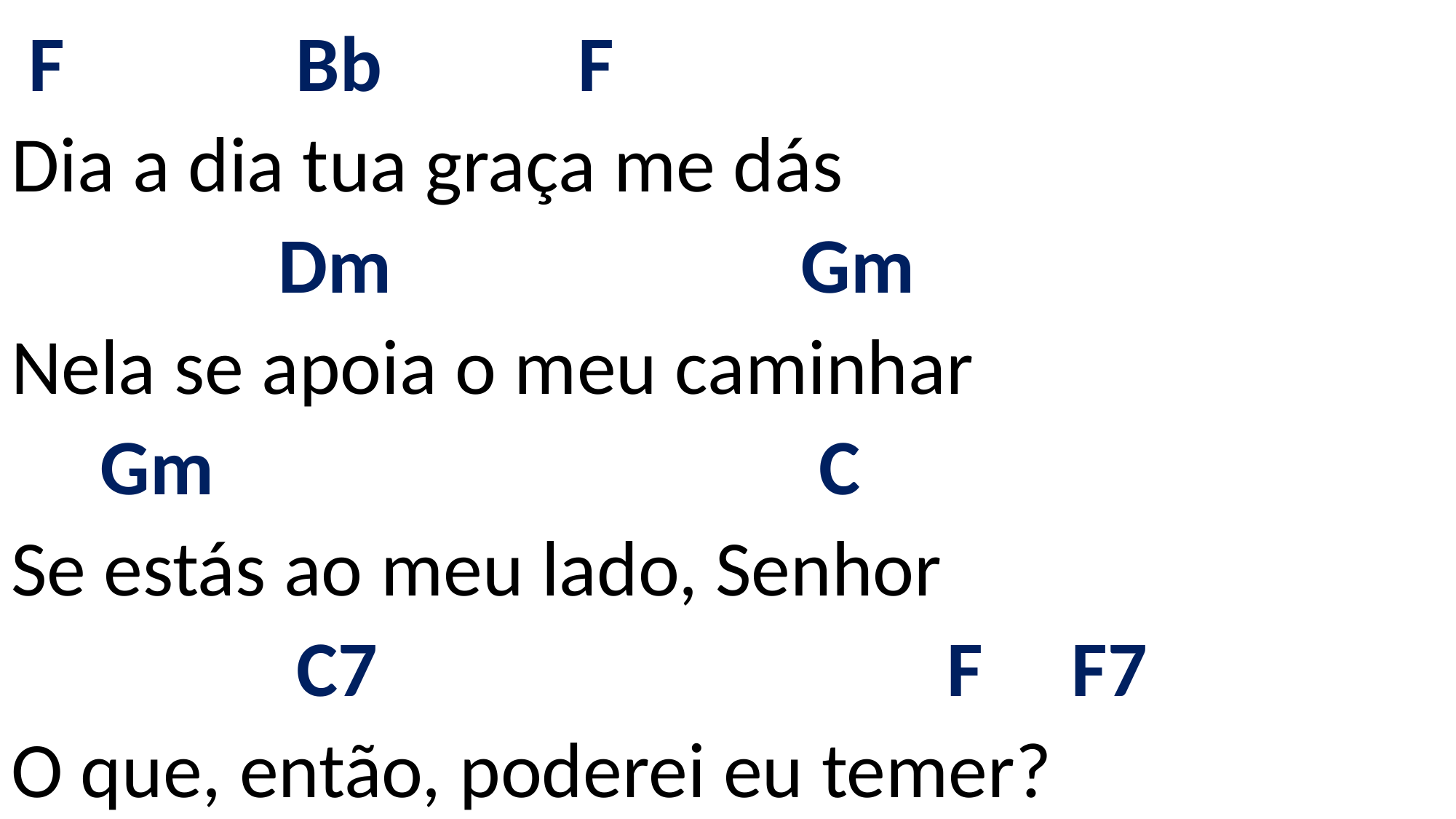

# F             Bb           F Dia a dia tua graça me dás Dm                       Gm Nela se apoia o meu caminhar Gm                                  C Se estás ao meu lado, Senhor C7                                F     F7 O que, então, poderei eu temer?